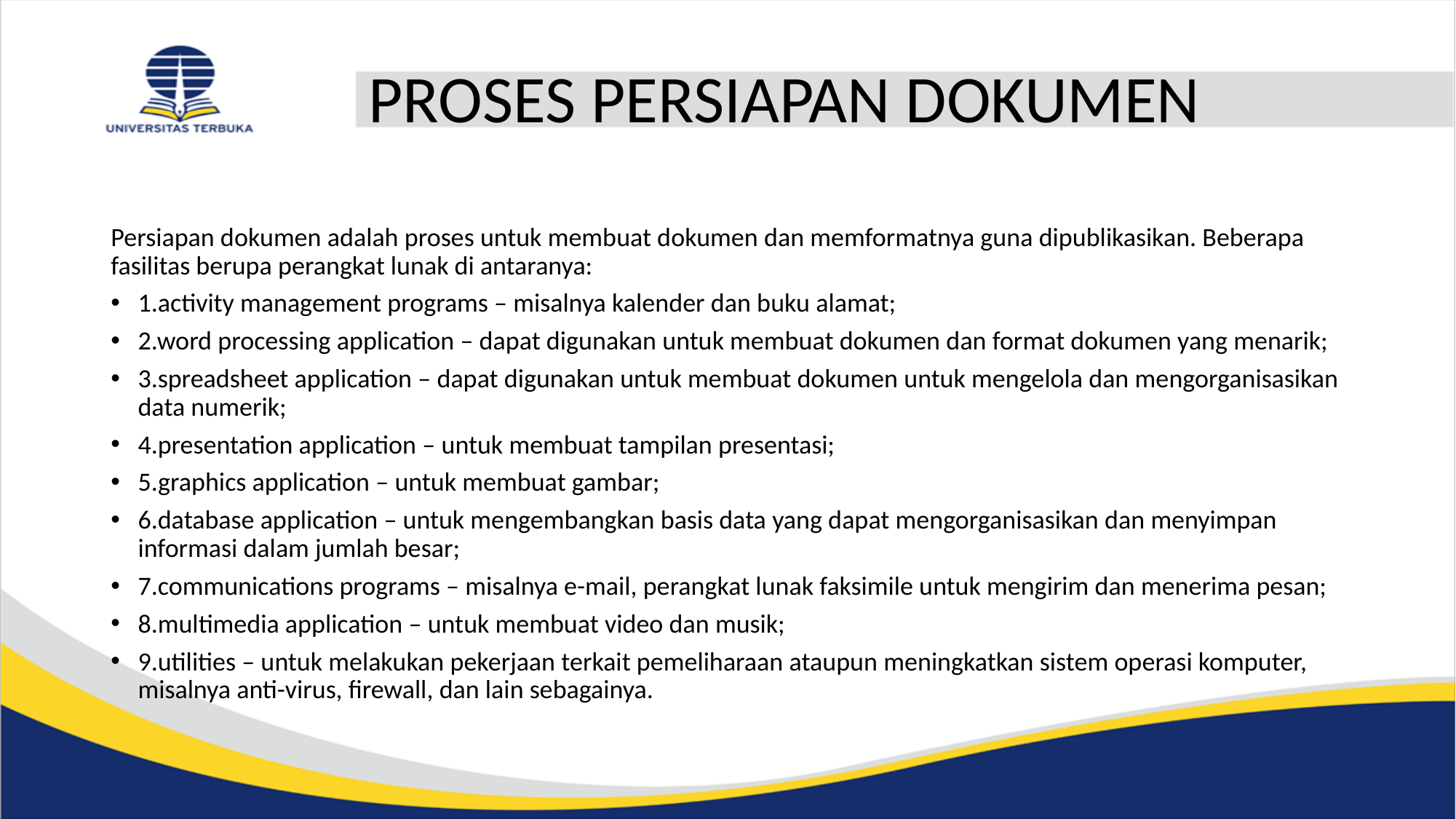

# PROSES PERSIAPAN DOKUMEN
Persiapan dokumen adalah proses untuk membuat dokumen dan memformatnya guna dipublikasikan. Beberapa fasilitas berupa perangkat lunak di antaranya:
1.activity management programs – misalnya kalender dan buku alamat;
2.word processing application – dapat digunakan untuk membuat dokumen dan format dokumen yang menarik;
3.spreadsheet application – dapat digunakan untuk membuat dokumen untuk mengelola dan mengorganisasikan data numerik;
4.presentation application – untuk membuat tampilan presentasi;
5.graphics application – untuk membuat gambar;
6.database application – untuk mengembangkan basis data yang dapat mengorganisasikan dan menyimpan informasi dalam jumlah besar;
7.communications programs – misalnya e-mail, perangkat lunak faksimile untuk mengirim dan menerima pesan;
8.multimedia application – untuk membuat video dan musik;
9.utilities – untuk melakukan pekerjaan terkait pemeliharaan ataupun meningkatkan sistem operasi komputer, misalnya anti-virus, firewall, dan lain sebagainya.